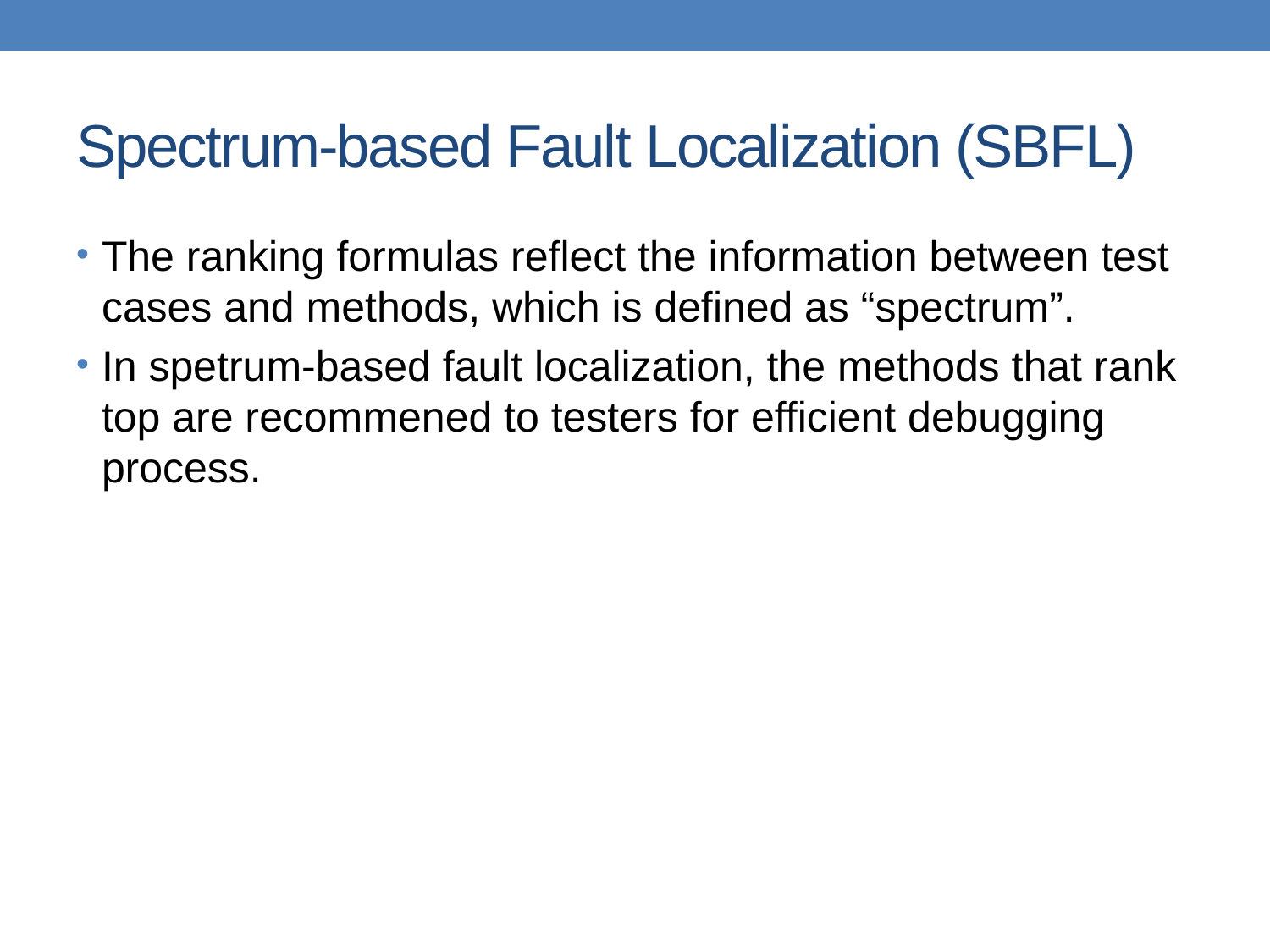

42
# Spectrum-based Fault Localization (SBFL)
The ranking formulas reflect the information between test cases and methods, which is defined as “spectrum”.
In spetrum-based fault localization, the methods that rank top are recommened to testers for efficient debugging process.